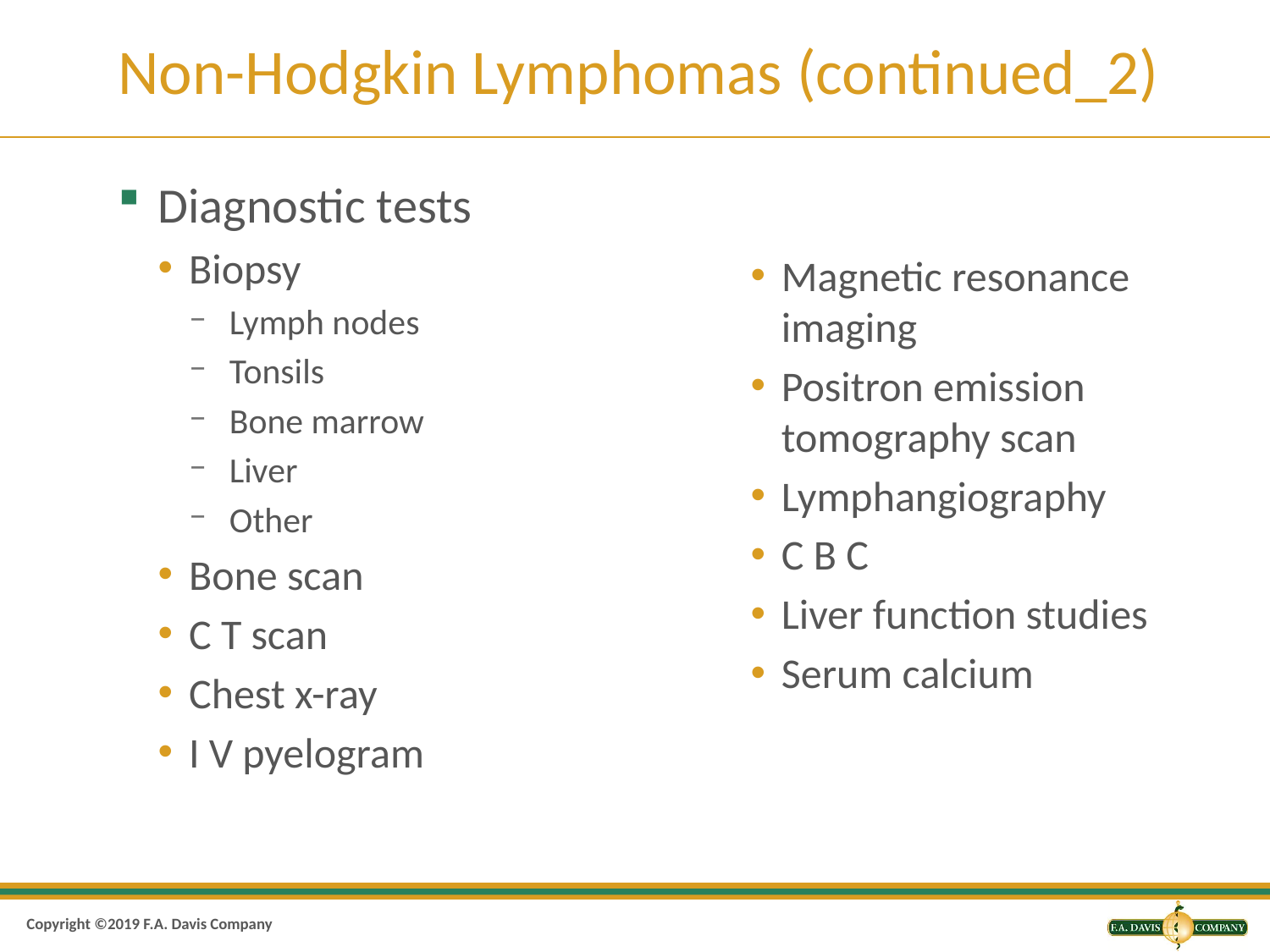

# Non-Hodgkin Lymphomas (continued_2)
Diagnostic tests
Biopsy
Lymph nodes
Tonsils
Bone marrow
Liver
Other
Bone scan
C T scan
Chest x-ray
I V pyelogram
Magnetic resonance imaging
Positron emission tomography scan
Lymphangiography
C B C
Liver function studies
Serum calcium